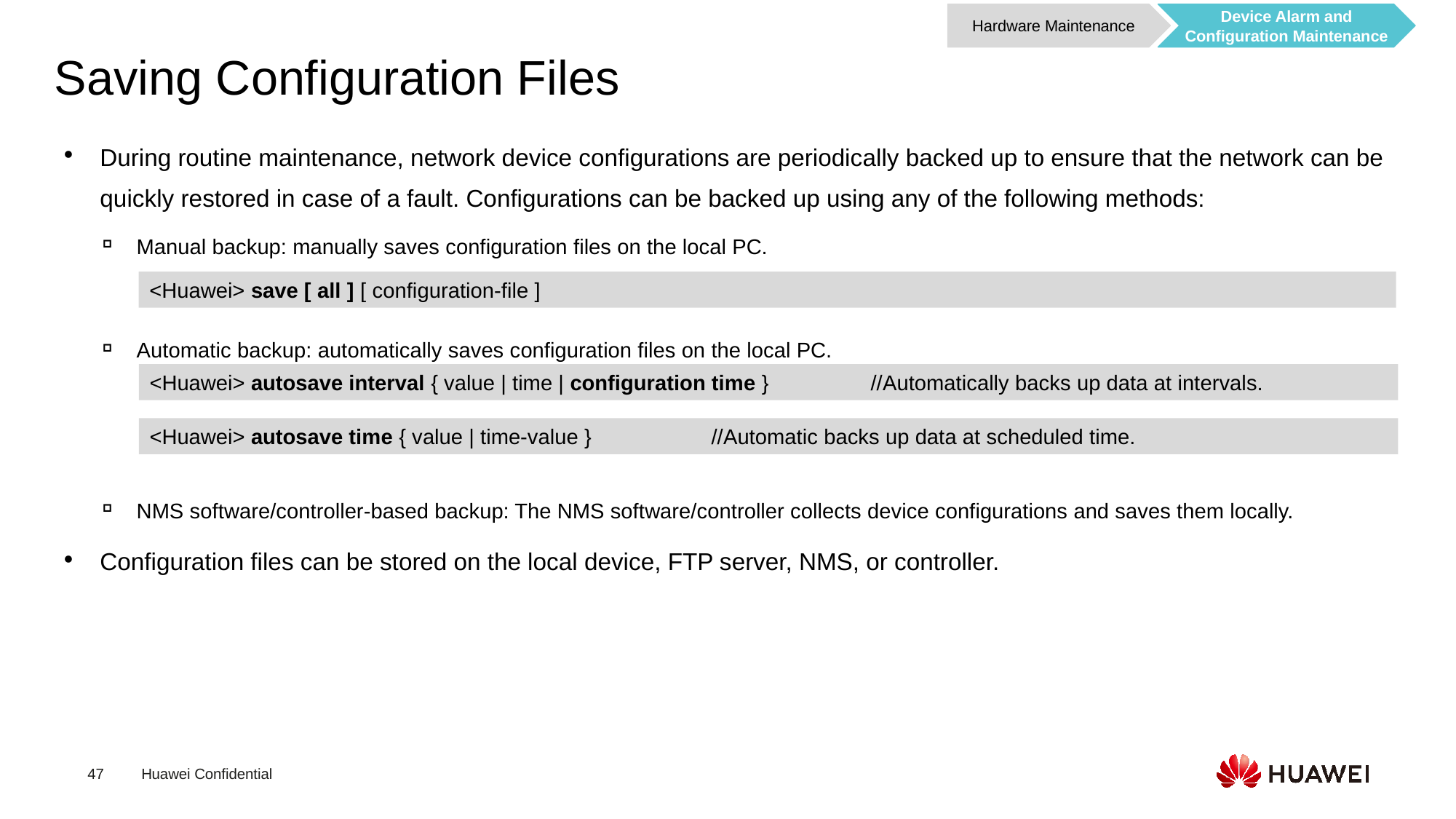

Hardware Maintenance
Device Alarm and Configuration Maintenance
# Saving Configuration Files
During routine maintenance, network device configurations are periodically backed up to ensure that the network can be quickly restored in case of a fault. Configurations can be backed up using any of the following methods:
Manual backup: manually saves configuration files on the local PC.

Automatic backup: automatically saves configuration files on the local PC.

NMS software/controller-based backup: The NMS software/controller collects device configurations and saves them locally.
Configuration files can be stored on the local device, FTP server, NMS, or controller.
<Huawei> save [ all ] [ configuration-file ]
<Huawei> autosave interval { value | time | configuration time }                 //Automatically backs up data at intervals.
<Huawei> autosave time { value | time-value }                    //Automatic backs up data at scheduled time.